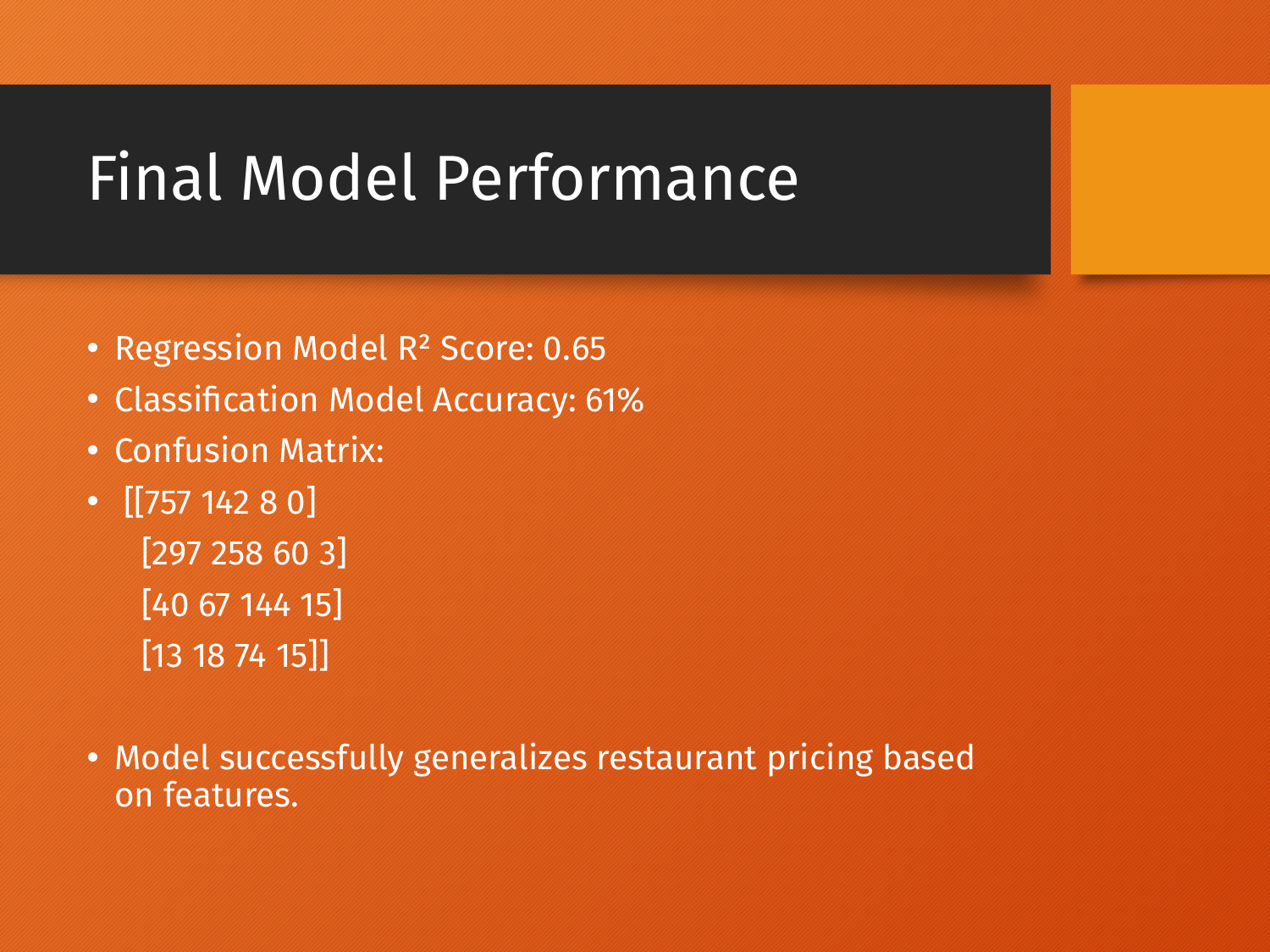

# Final Model Performance
Regression Model R² Score: 0.65
Classification Model Accuracy: 61%
Confusion Matrix:
 [[757 142 8 0]
      [297 258 60 3]
      [40 67 144 15]
      [13 18 74 15]]

Model successfully generalizes restaurant pricing based on features.